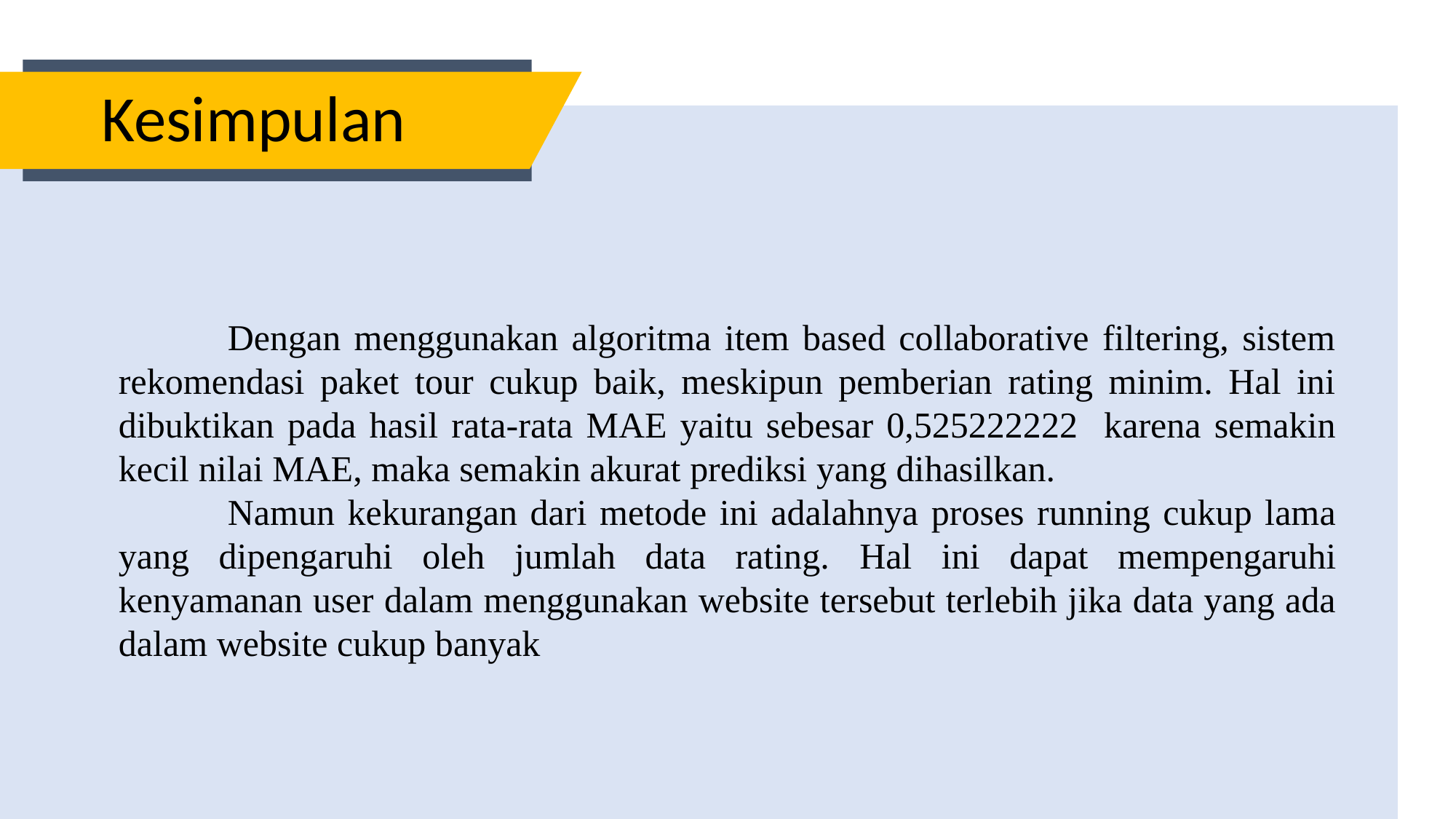

# Kesimpulan

	Dengan menggunakan algoritma item based collaborative filtering, sistem rekomendasi paket tour cukup baik, meskipun pemberian rating minim. Hal ini dibuktikan pada hasil rata-rata MAE yaitu sebesar 0,525222222  karena semakin kecil nilai MAE, maka semakin akurat prediksi yang dihasilkan.
	Namun kekurangan dari metode ini adalahnya proses running cukup lama yang dipengaruhi oleh jumlah data rating. Hal ini dapat mempengaruhi kenyamanan user dalam menggunakan website tersebut terlebih jika data yang ada dalam website cukup banyak